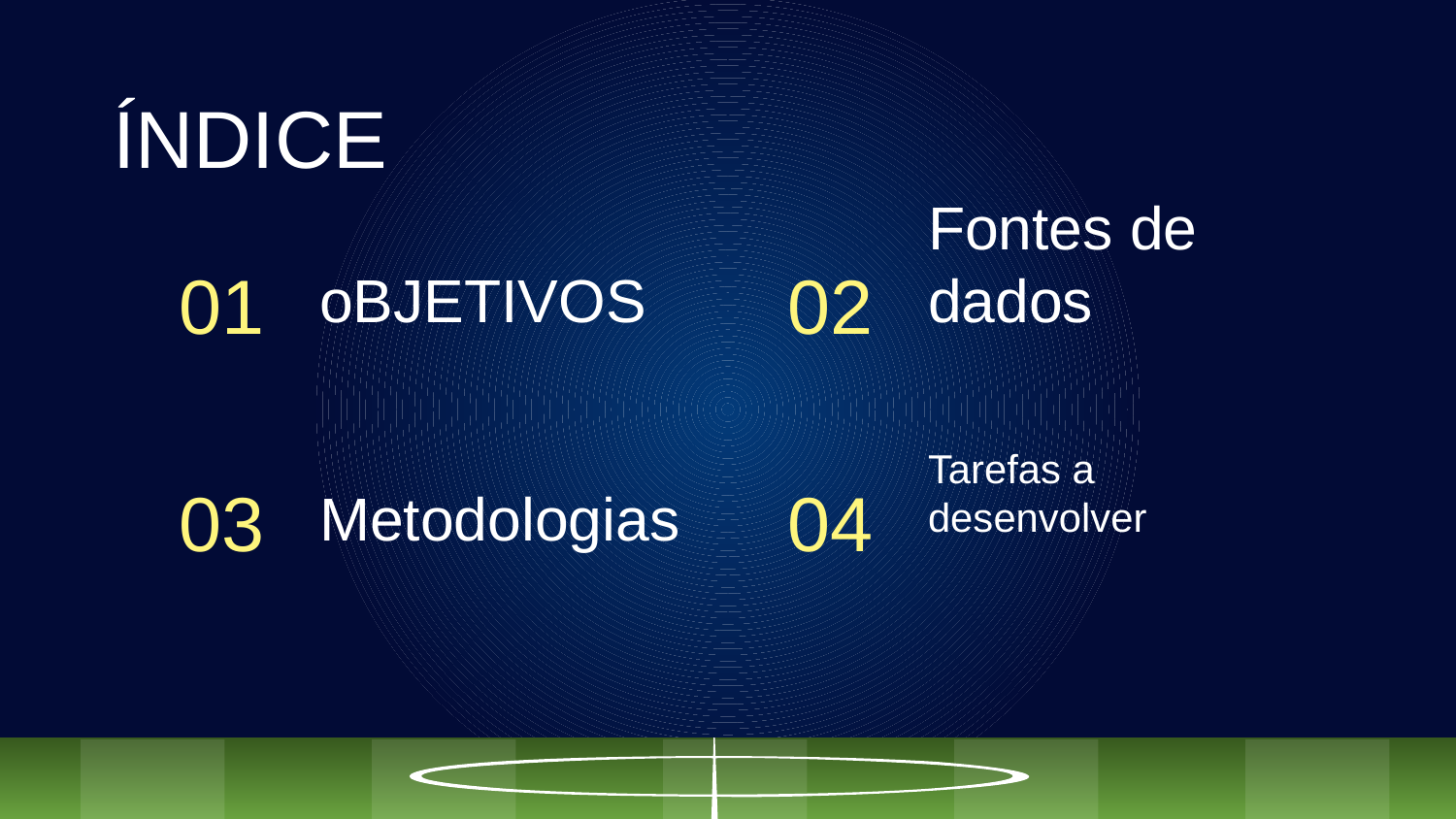

# ÍNDICE
01
02
oBJETIVOS
Fontes de dados
03
Tarefas a desenvolver
04
Metodologias